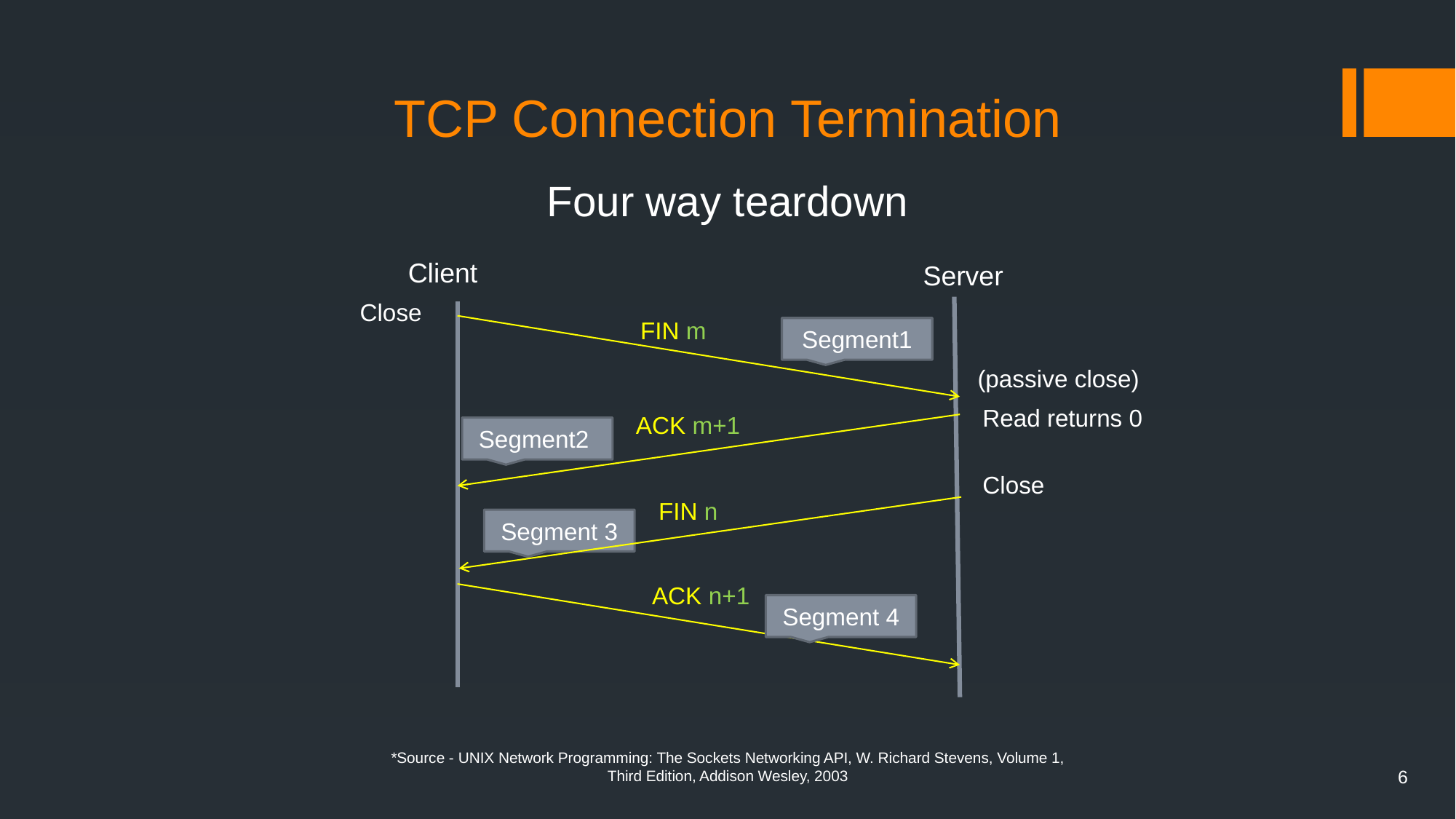

# TCP Connection Termination
Four way teardown
Client
Server
Close
FIN m
Segment1
(passive close)
Read returns 0
 ACK m+1
Segment2
Close
FIN n
Segment 3
 ACK n+1
Segment 4
*Source - UNIX Network Programming: The Sockets Networking API, W. Richard Stevens, Volume 1, Third Edition, Addison Wesley, 2003
6